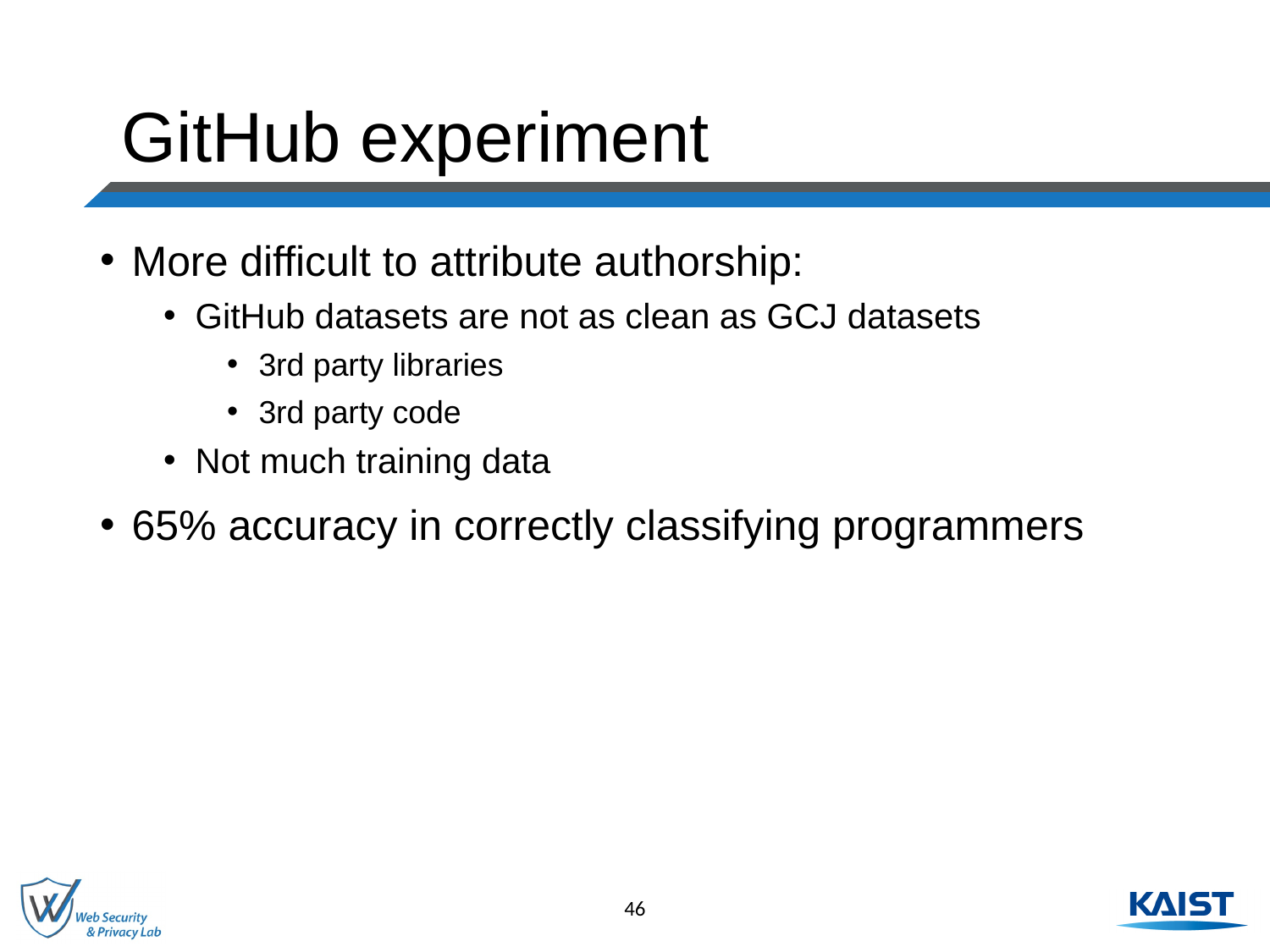

# GitHub experiment
More difficult to attribute authorship:
GitHub datasets are not as clean as GCJ datasets
3rd party libraries
3rd party code
Not much training data
65% accuracy in correctly classifying programmers
46